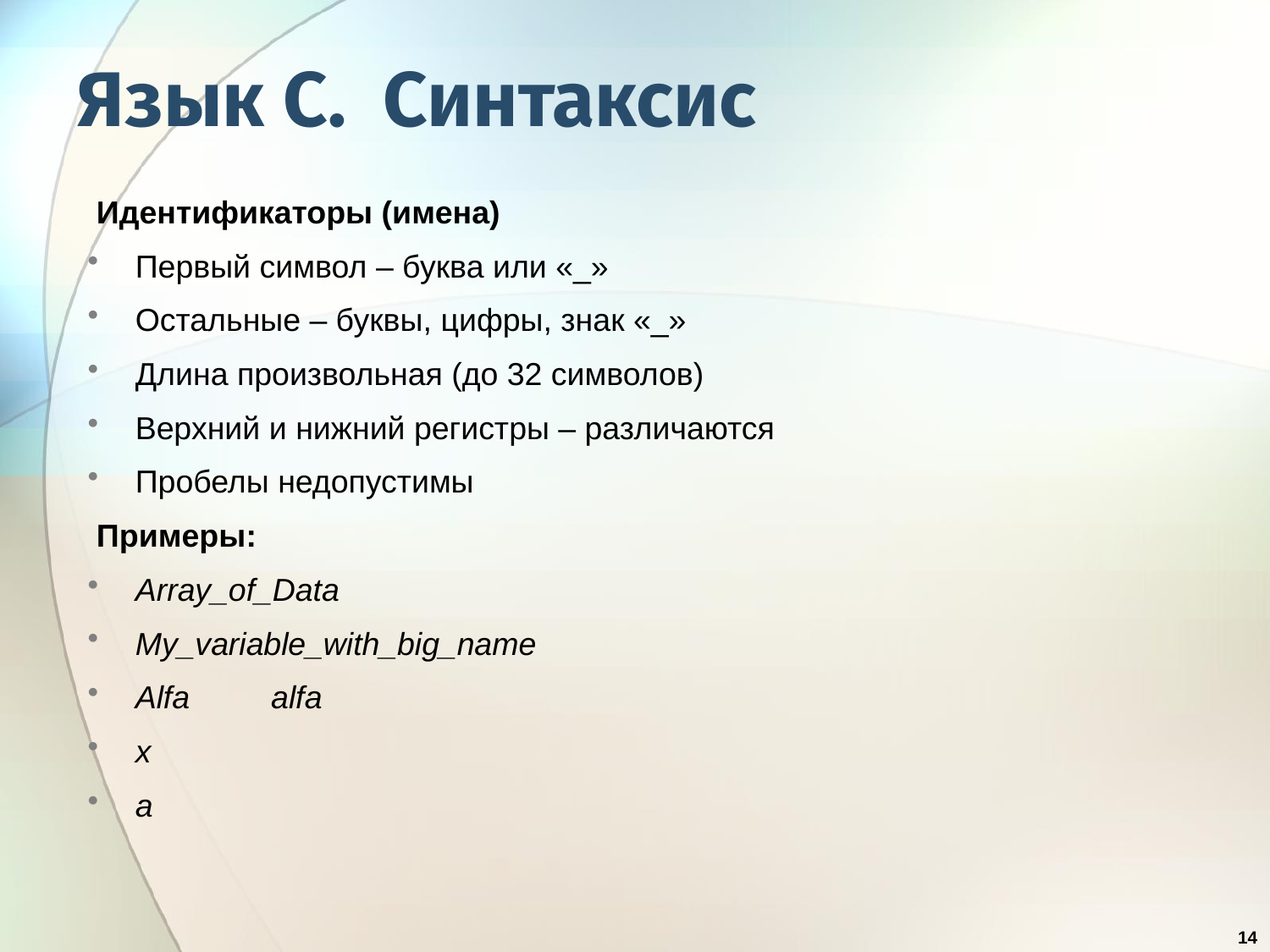

# Язык С.  Синтаксис
 Идентификаторы (имена)
Первый символ – буква или «_»
Остальные – буквы, цифры, знак «_»
Длина произвольная (до 32 символов)
Верхний и нижний регистры – различаются
Пробелы недопустимы
 Примеры:
Array_of_Data
My_variable_with_big_name
Alfa	 alfa
x
a
14